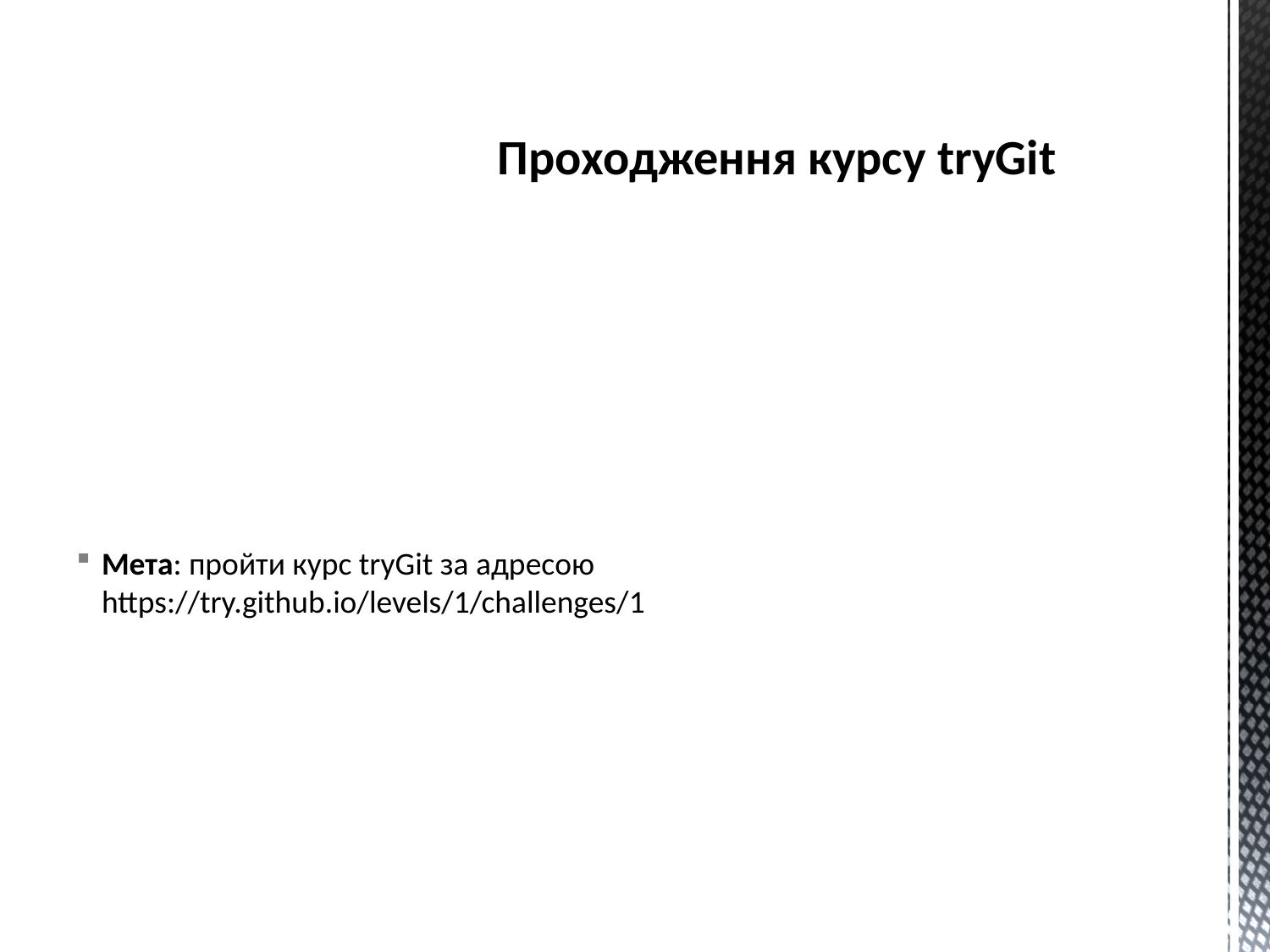

# Проходження курсу tryGit
Мета: пройти курс tryGit за адресою https://try.github.io/levels/1/challenges/1